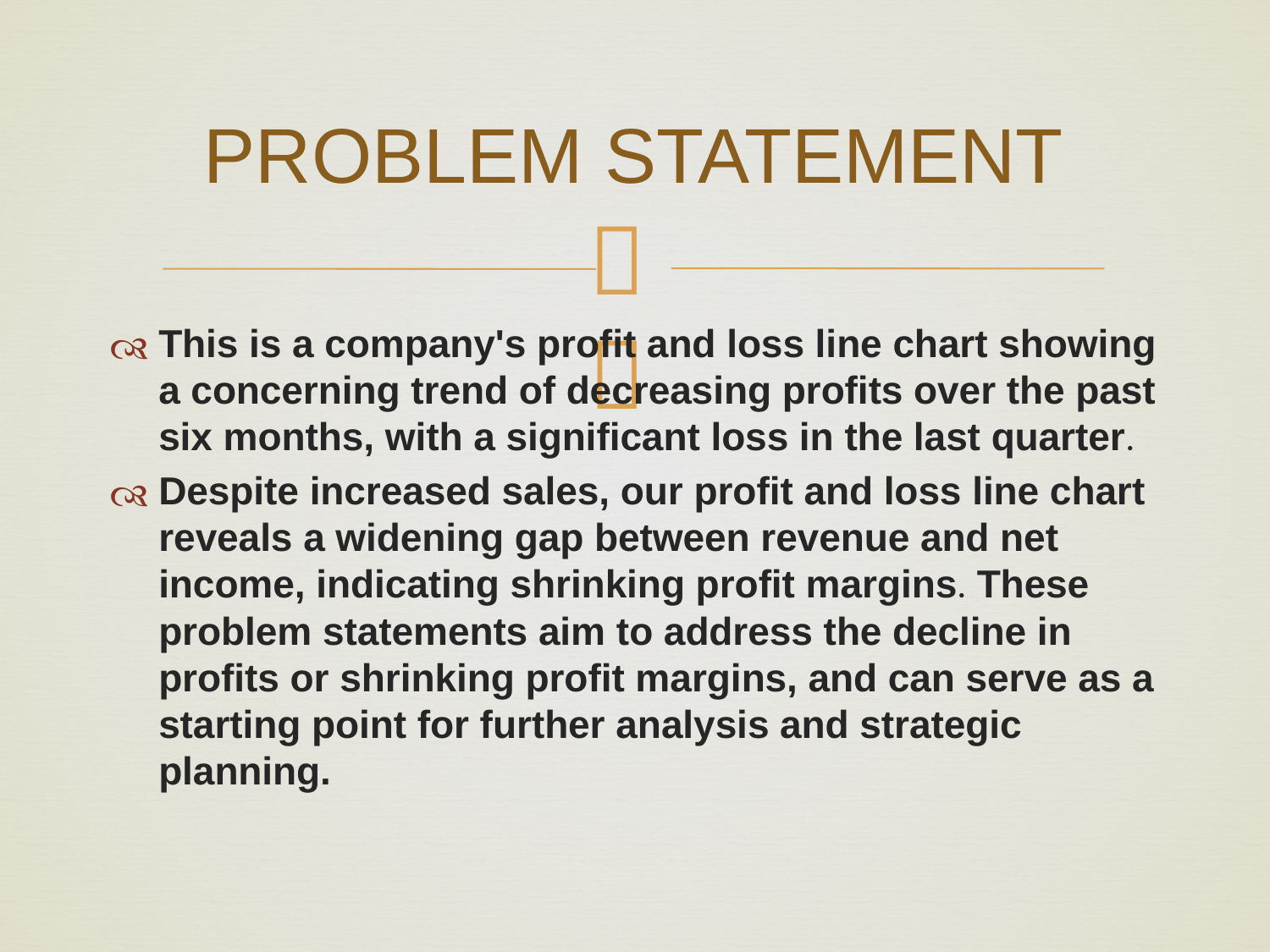

# PROBLEM STATEMENT
This is a company's profit and loss line chart showing a concerning trend of decreasing profits over the past six months, with a significant loss in the last quarter.
Despite increased sales, our profit and loss line chart reveals a widening gap between revenue and net income, indicating shrinking profit margins. These problem statements aim to address the decline in profits or shrinking profit margins, and can serve as a starting point for further analysis and strategic planning.